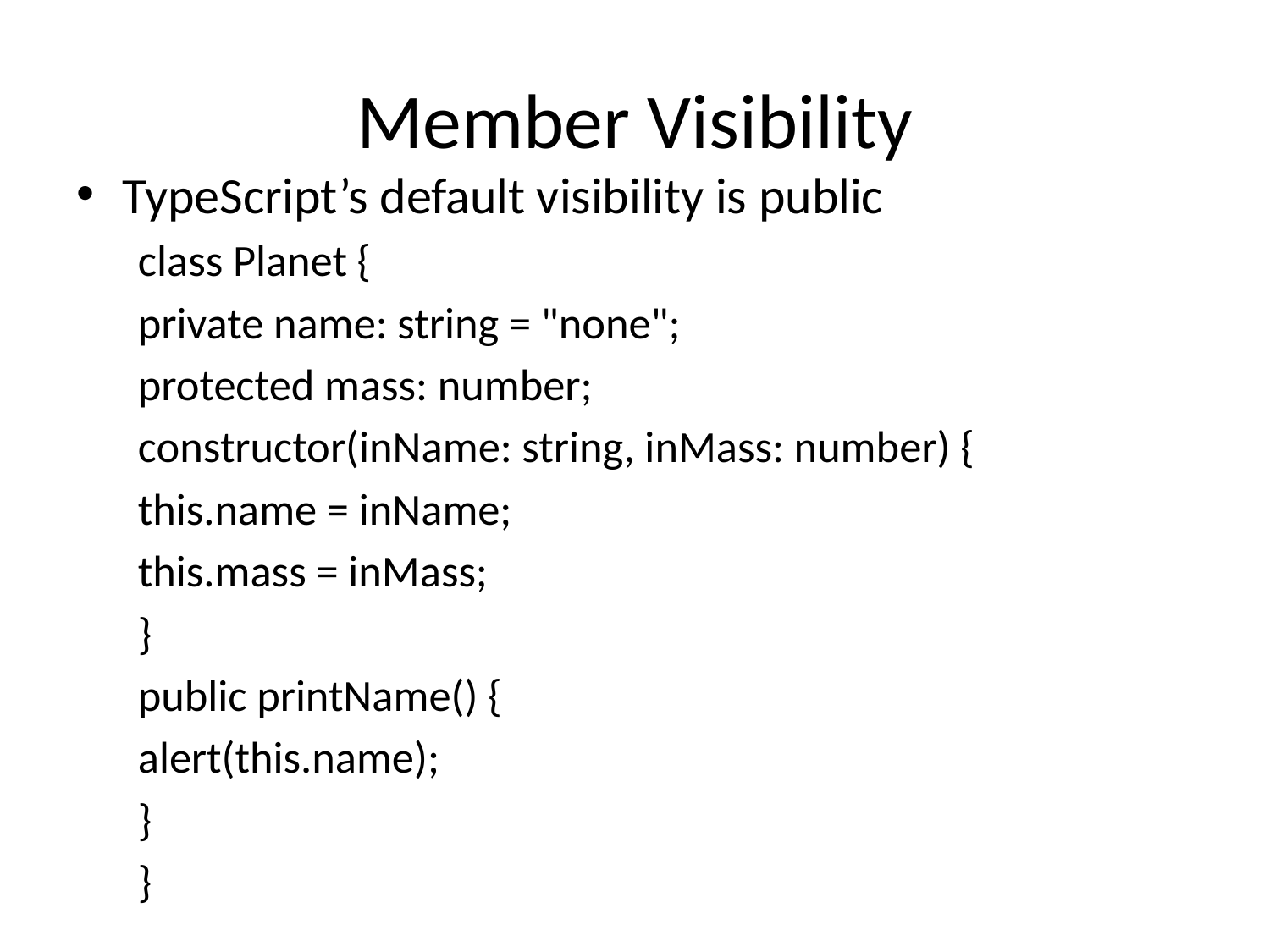

# Member Visibility
TypeScript’s default visibility is public
class Planet {
private name: string = "none";
protected mass: number;
constructor(inName: string, inMass: number) {
this.name = inName;
this.mass = inMass;
}
public printName() {
alert(this.name);
}
}